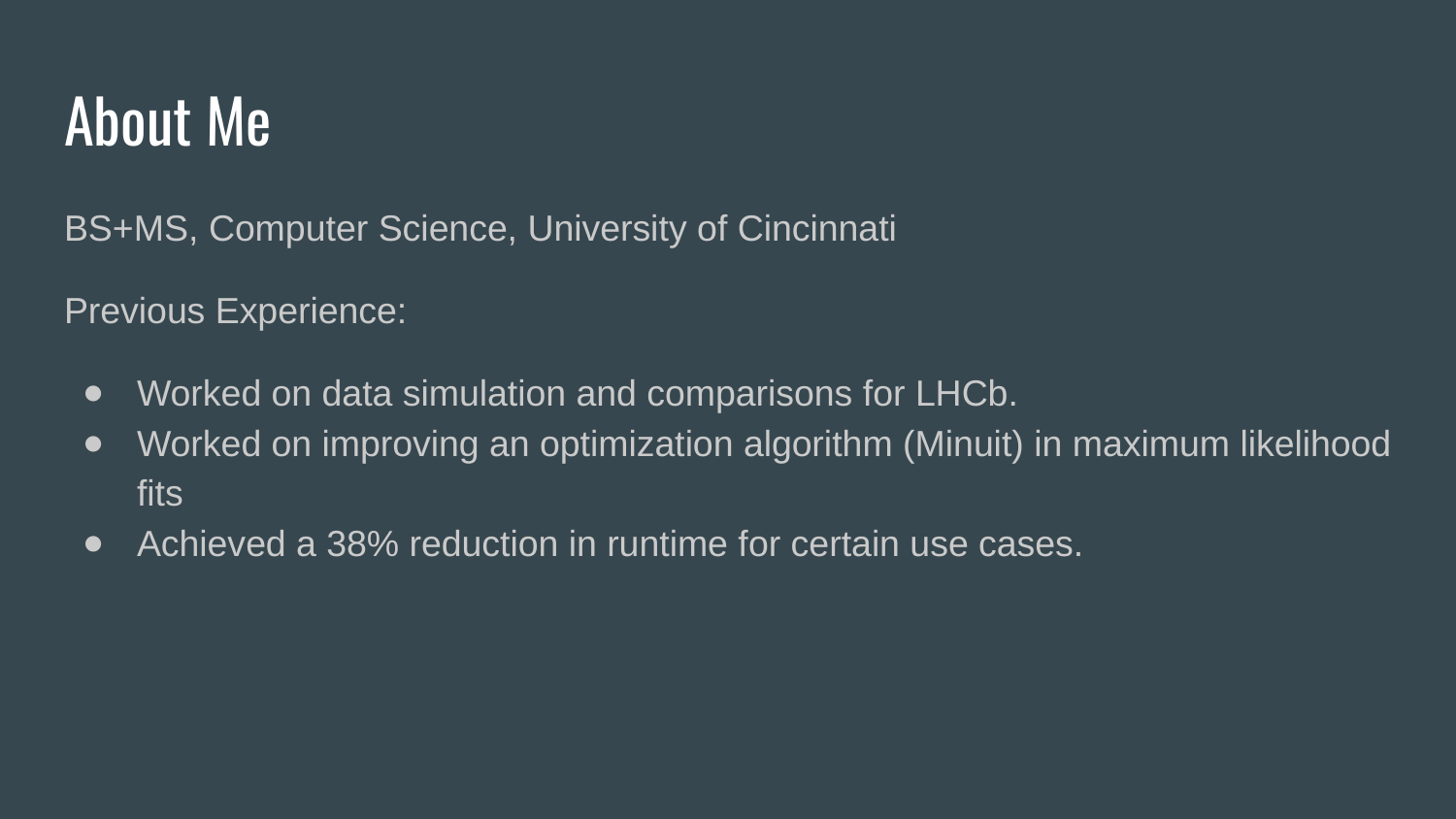

# About Me
BS+MS, Computer Science, University of Cincinnati
Previous Experience:
Worked on data simulation and comparisons for LHCb.
Worked on improving an optimization algorithm (Minuit) in maximum likelihood fits
Achieved a 38% reduction in runtime for certain use cases.